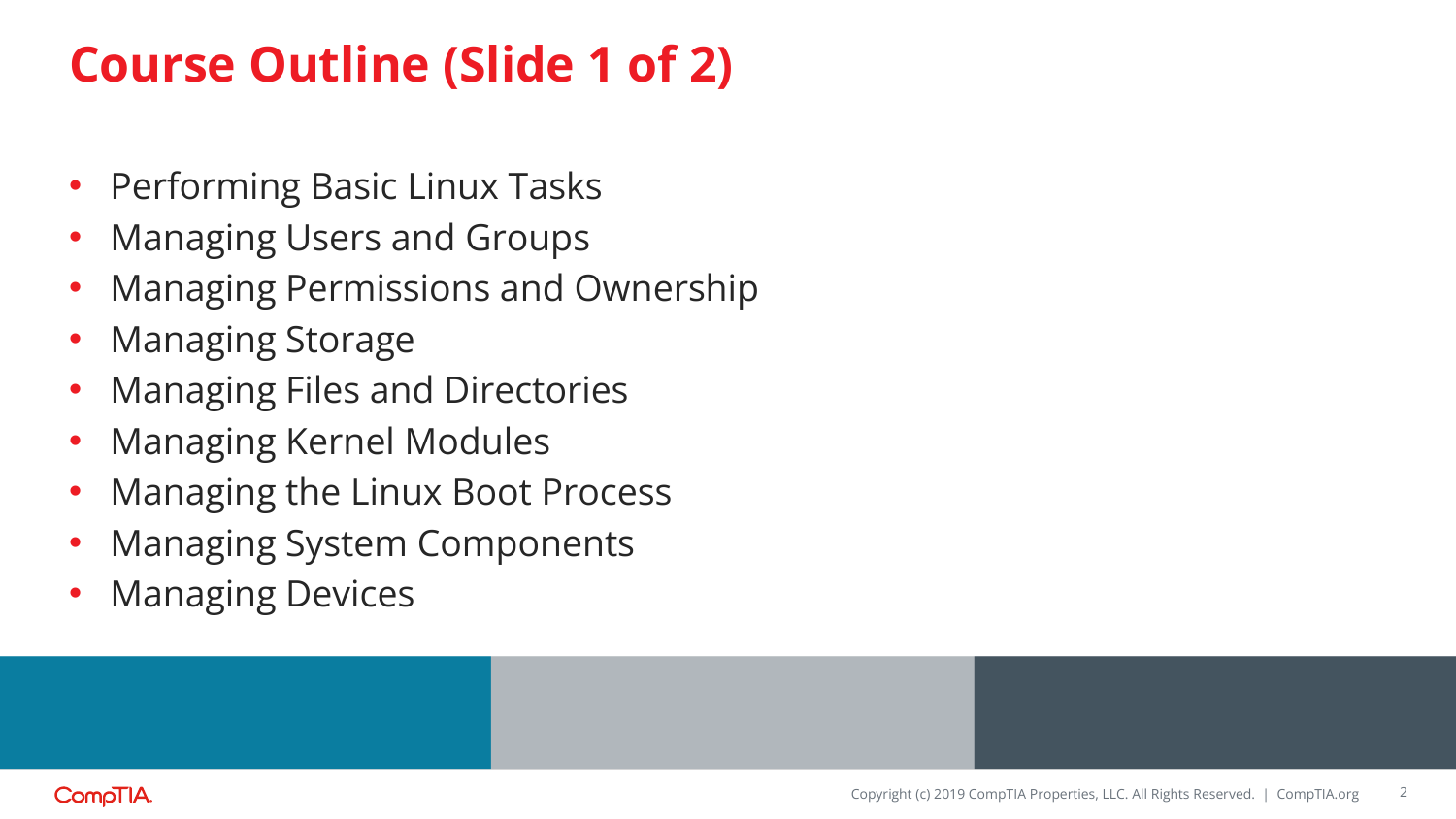

# Course Outline (Slide 1 of 2)
Performing Basic Linux Tasks
Managing Users and Groups
Managing Permissions and Ownership
Managing Storage
Managing Files and Directories
Managing Kernel Modules
Managing the Linux Boot Process
Managing System Components
Managing Devices
2